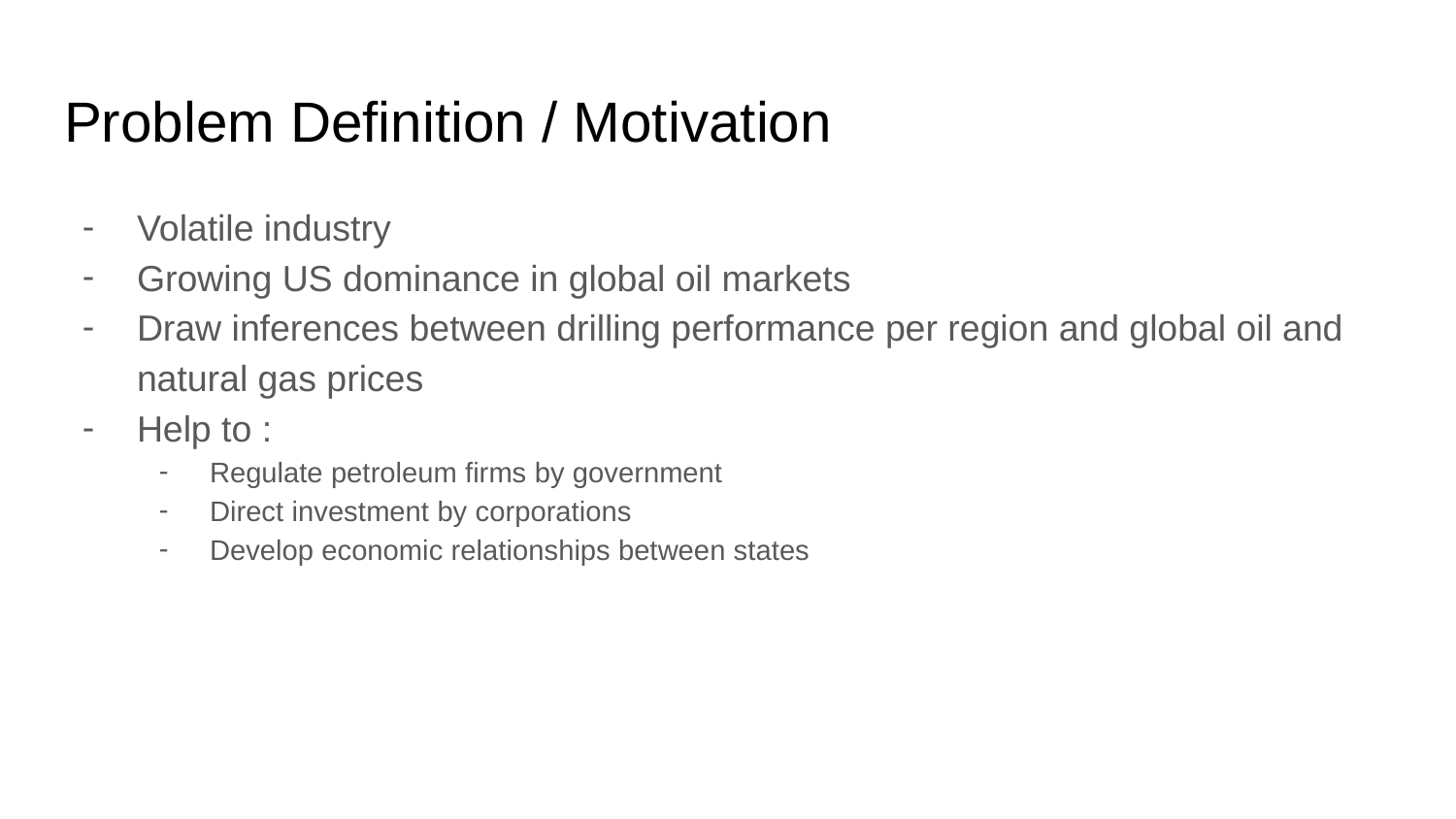

# Problem Definition / Motivation
Volatile industry
Growing US dominance in global oil markets
Draw inferences between drilling performance per region and global oil and natural gas prices
Help to :
Regulate petroleum firms by government
Direct investment by corporations
Develop economic relationships between states